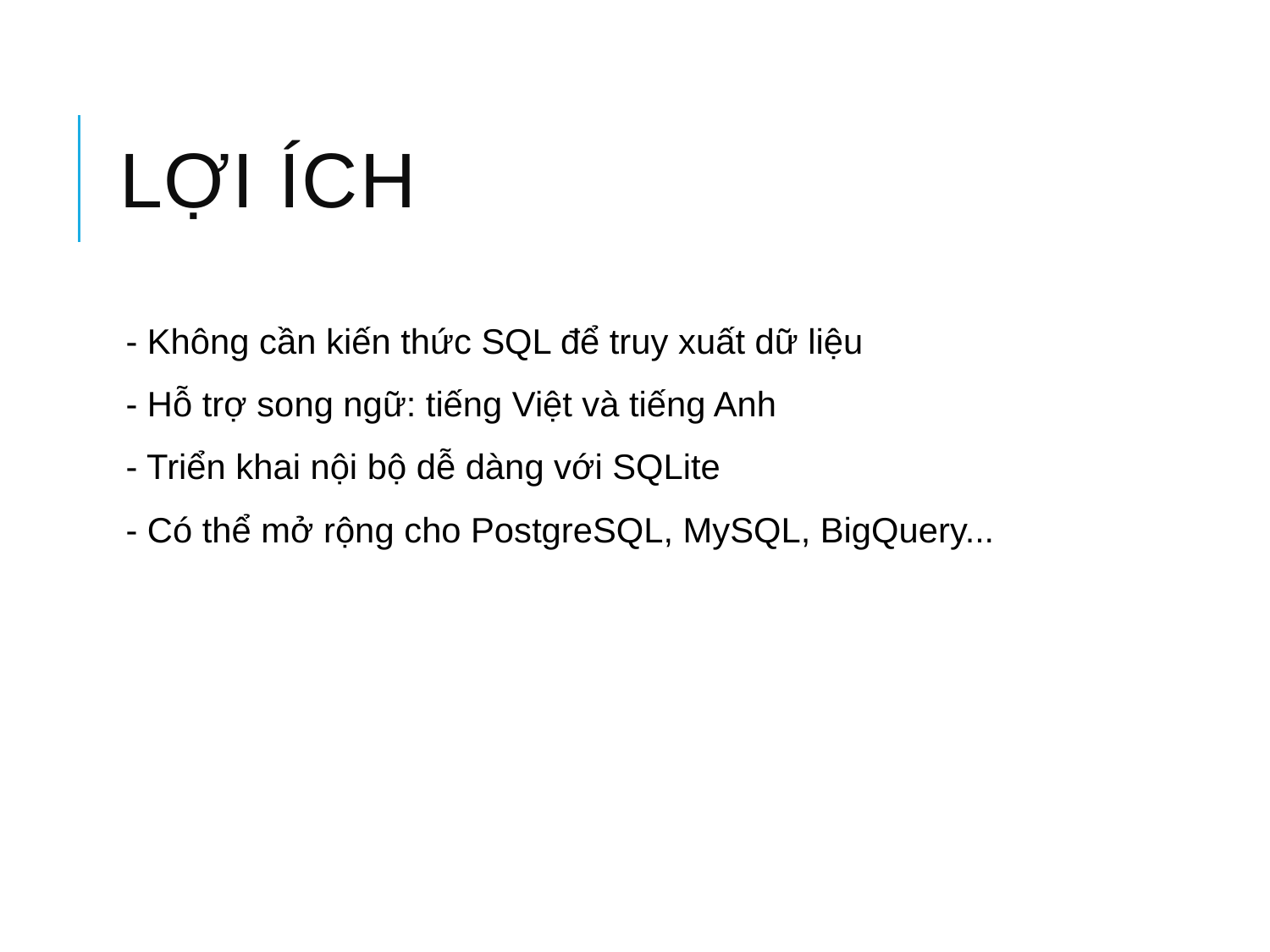

# Lợi ích
- Không cần kiến thức SQL để truy xuất dữ liệu
- Hỗ trợ song ngữ: tiếng Việt và tiếng Anh
- Triển khai nội bộ dễ dàng với SQLite
- Có thể mở rộng cho PostgreSQL, MySQL, BigQuery...